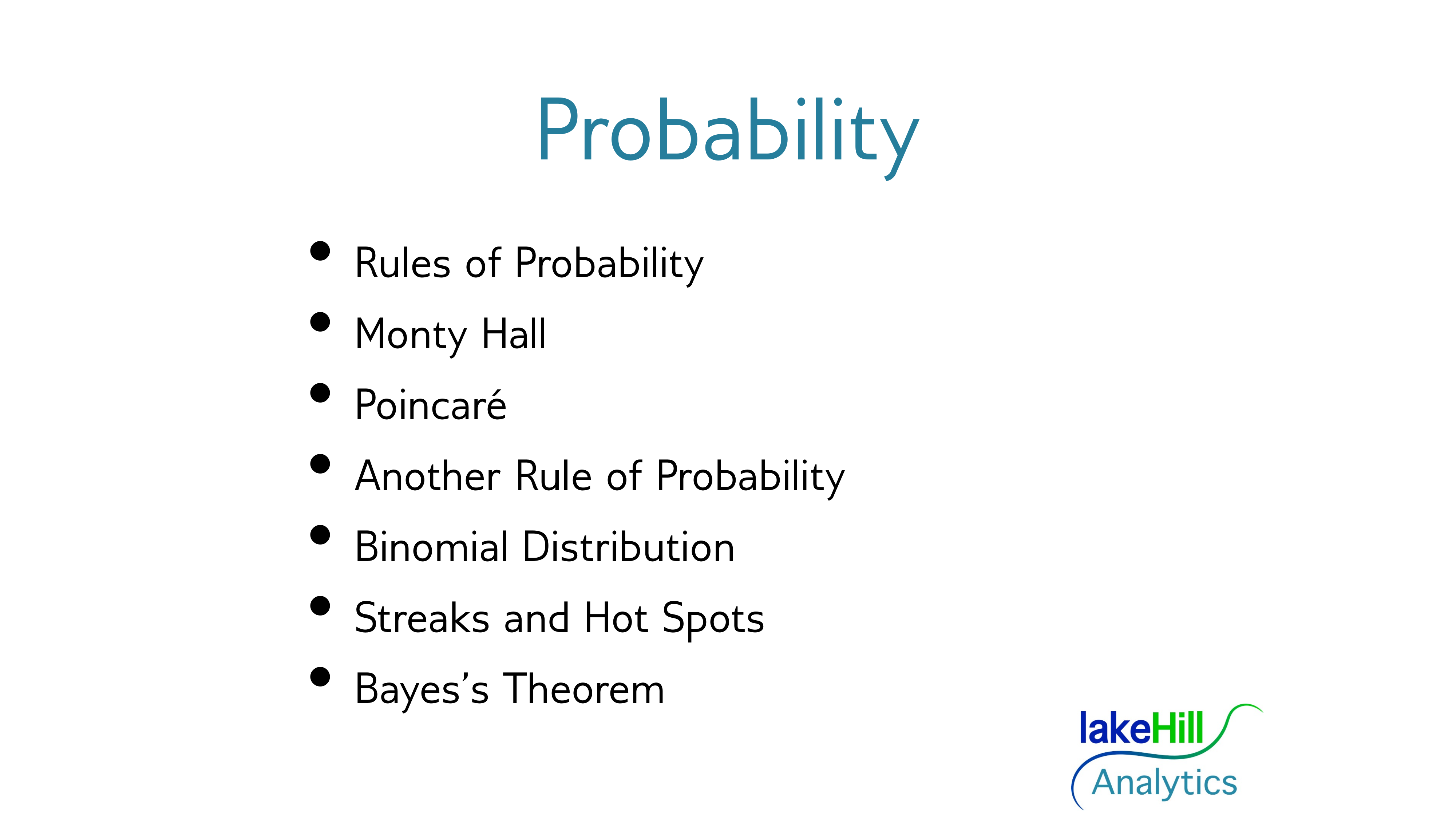

# Probability
Rules of Probability
Monty Hall
Poincaré
Another Rule of Probability
Binomial Distribution
Streaks and Hot Spots
Bayes’s Theorem